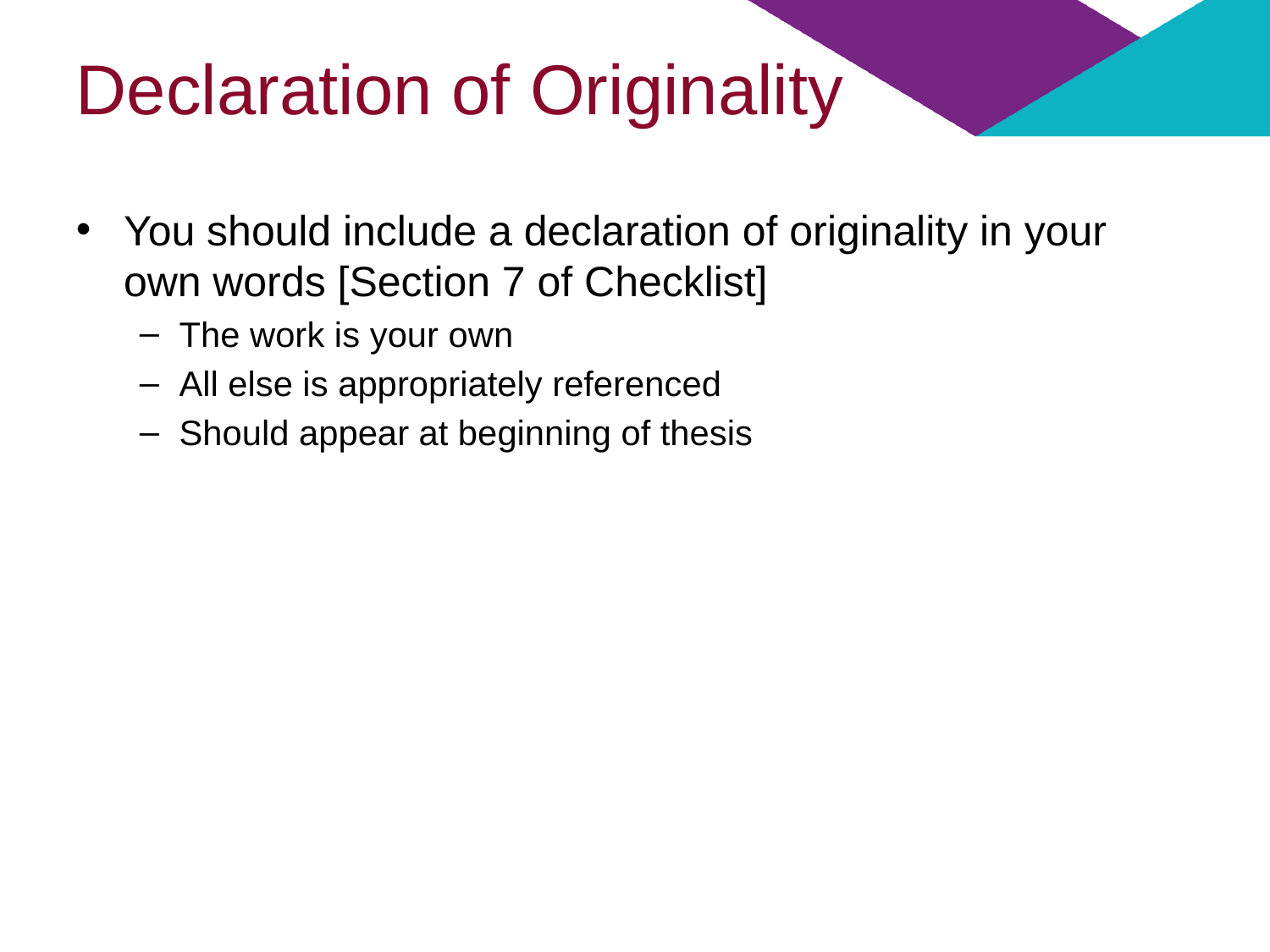

# Declaration of Originality
You should include a declaration of originality in your own words [Section 7 of Checklist]
The work is your own
All else is appropriately referenced
Should appear at beginning of thesis